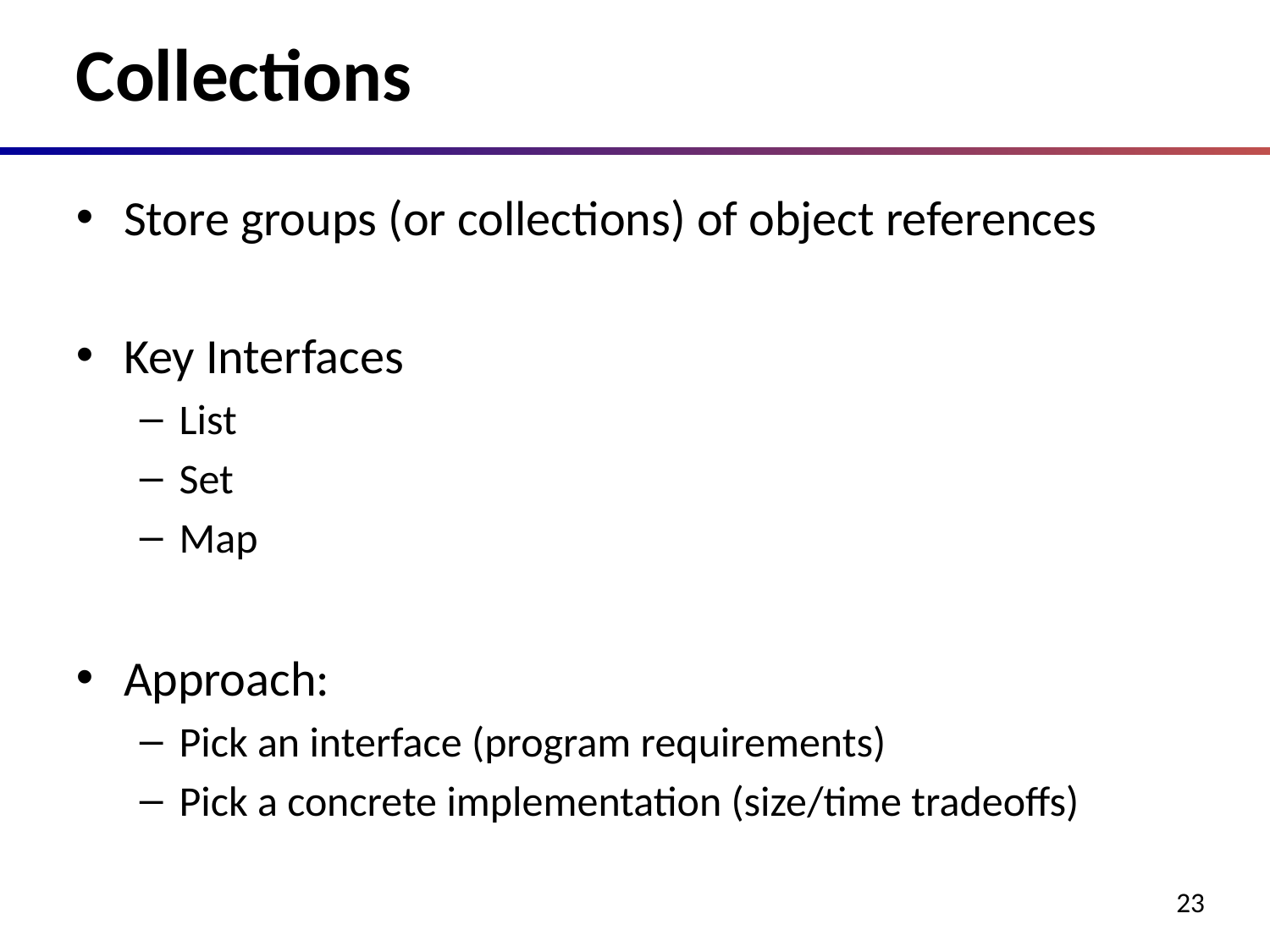

# Collections
Store groups (or collections) of object references

Key Interfaces
List
Set
Map

Approach:
Pick an interface (program requirements)
Pick a concrete implementation (size/time tradeoffs)